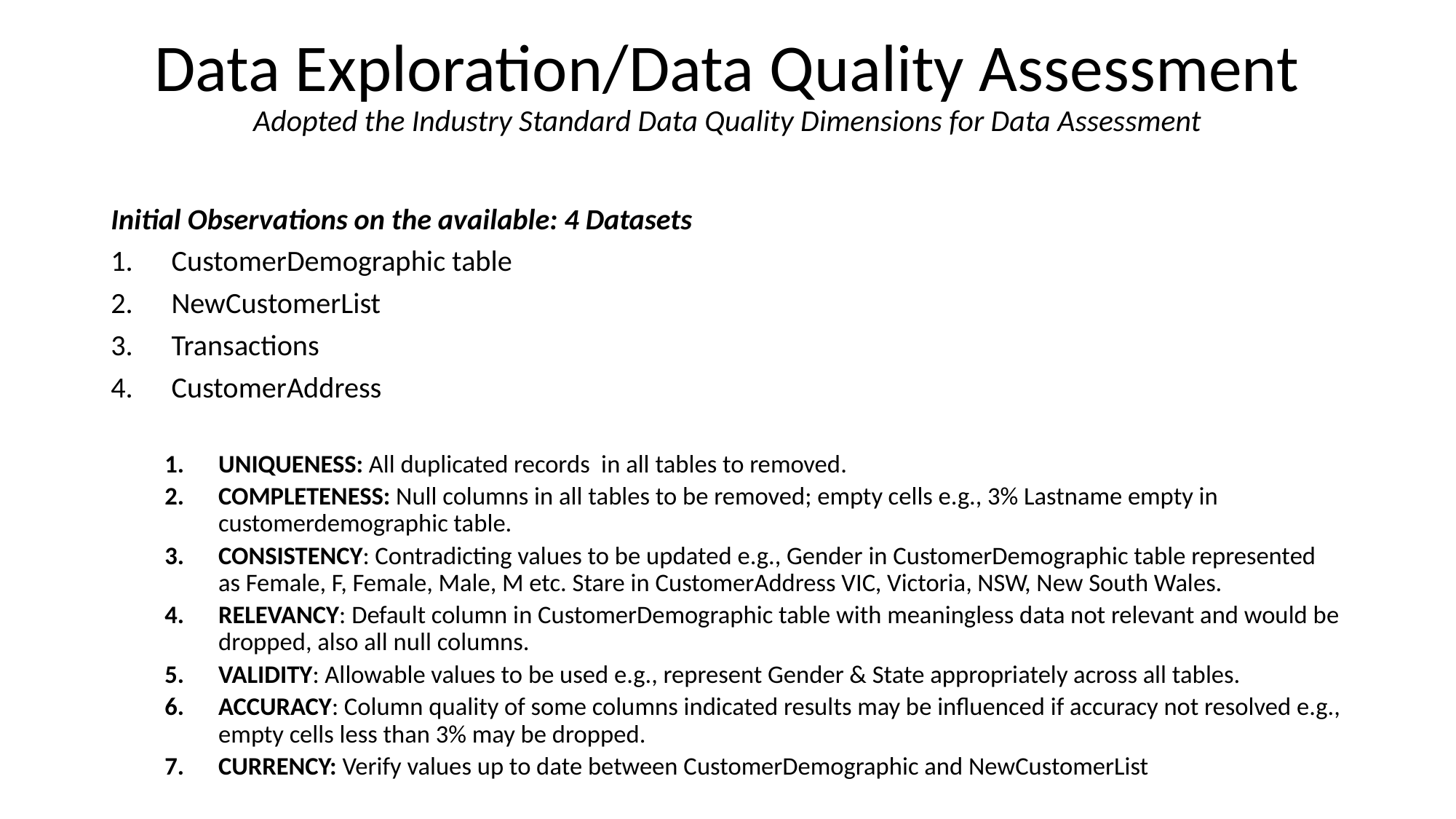

# Data Exploration/Data Quality Assessment Adopted the Industry Standard Data Quality Dimensions for Data Assessment
Initial Observations on the available: 4 Datasets
CustomerDemographic table
NewCustomerList
Transactions
CustomerAddress

UNIQUENESS: All duplicated records  in all tables to removed.
COMPLETENESS: Null columns in all tables to be removed; empty cells e.g., 3% Lastname empty in customerdemographic table.
CONSISTENCY: Contradicting values to be updated e.g., Gender in CustomerDemographic table represented  as Female, F, Female, Male, M etc. Stare in CustomerAddress VIC, Victoria, NSW, New South Wales.
RELEVANCY: Default column in CustomerDemographic table with meaningless data not relevant and would be dropped, also all null columns.
VALIDITY: Allowable values to be used e.g., represent Gender & State appropriately across all tables.
ACCURACY: Column quality of some columns indicated results may be influenced if accuracy not resolved e.g., empty cells less than 3% may be dropped.
CURRENCY: Verify values up to date between CustomerDemographic and NewCustomerList